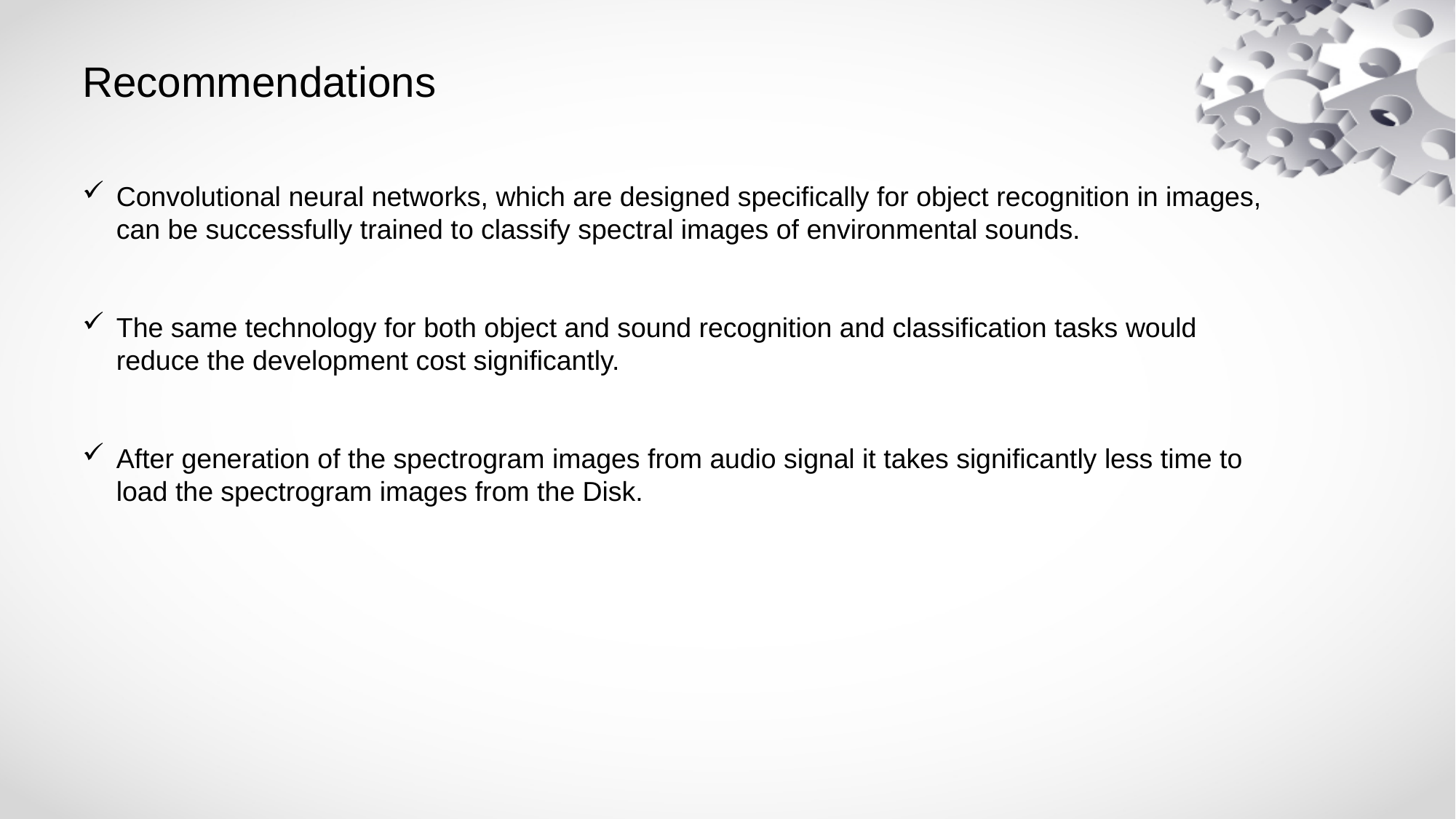

# Recommendations
Convolutional neural networks, which are designed specifically for object recognition in images, can be successfully trained to classify spectral images of environmental sounds.

The same technology for both object and sound recognition and classification tasks would reduce the development cost significantly.

After generation of the spectrogram images from audio signal it takes significantly less time to load the spectrogram images from the Disk.